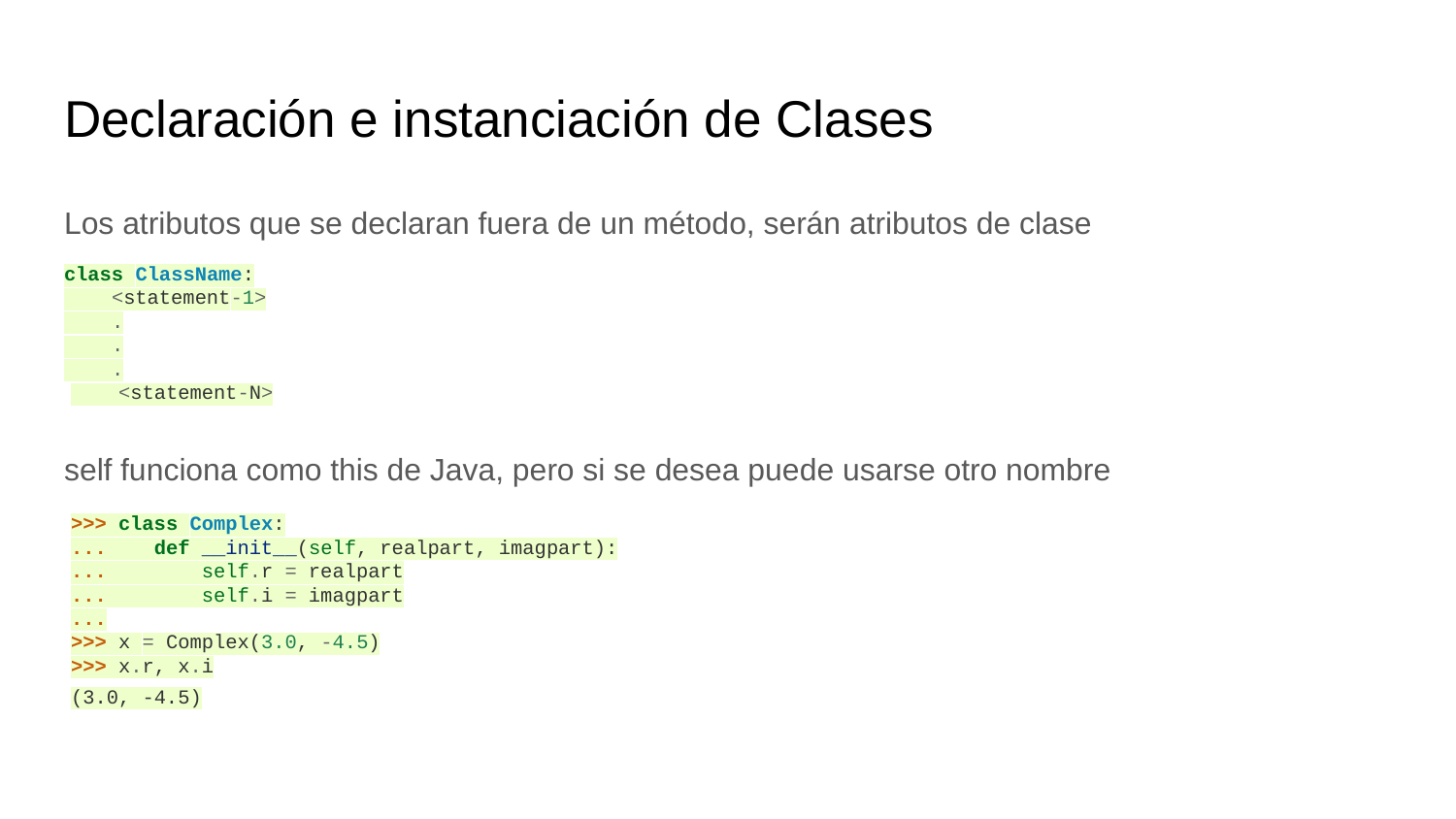

# Declaración e instanciación de Clases
Los atributos que se declaran fuera de un método, serán atributos de clase
class ClassName:
    <statement-1>
    .
    .
    .
    <statement-N>

self funciona como this de Java, pero si se desea puede usarse otro nombre

>>> class Complex:
...    def __init__(self, realpart, imagpart):
...        self.r = realpart
...        self.i = imagpart
...
>>> x = Complex(3.0, -4.5)
>>> x.r, x.i
(3.0, -4.5)